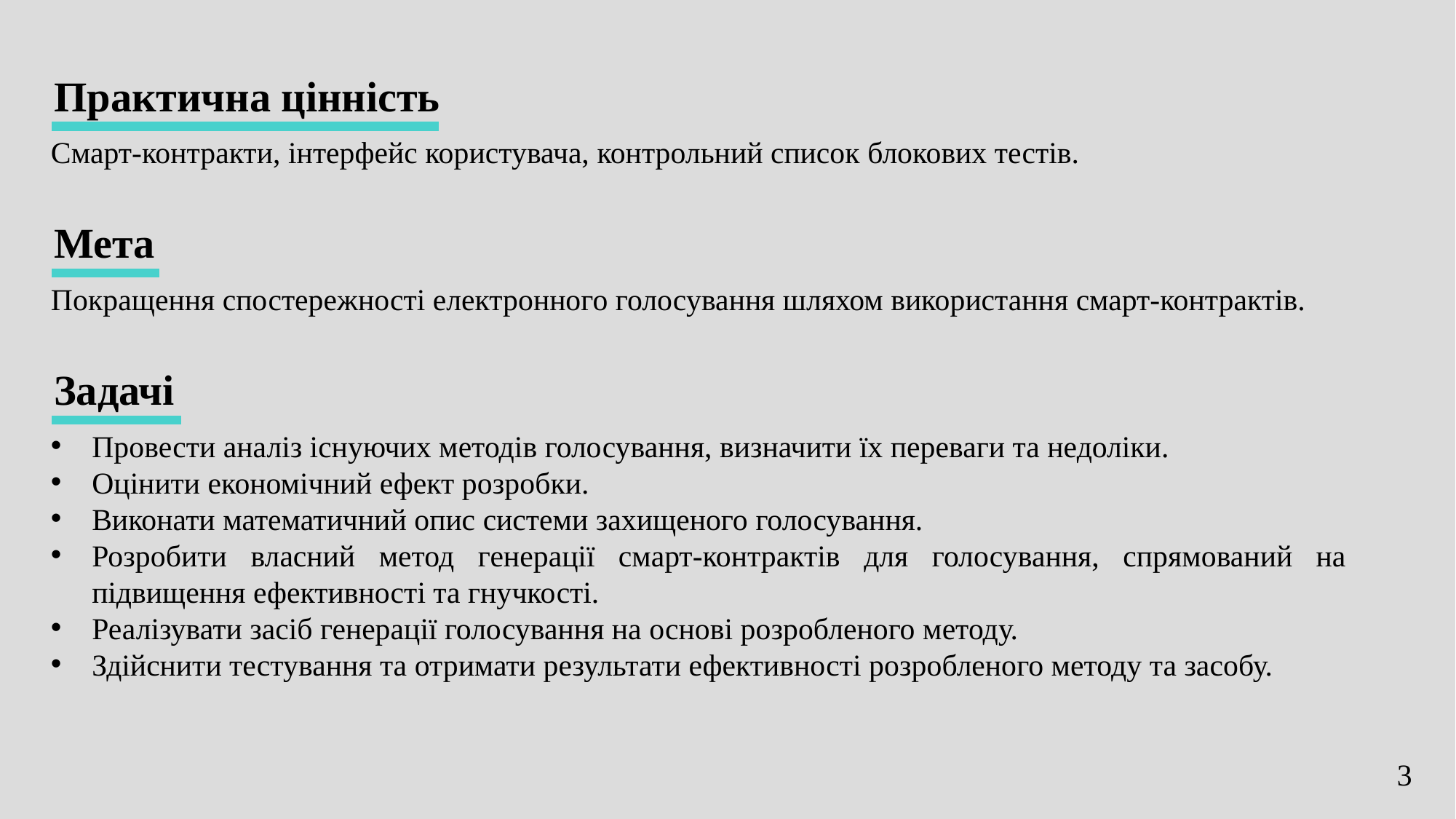

Практична цінність
Cмарт-контракти, інтерфейс користувача, контрольний список блокових тестів.
Мета
Покращення спостережності електронного голосування шляхом використання смарт-контрактів.
Задачі
Провести аналіз існуючих методів голосування, визначити їх переваги та недоліки.
Оцінити економічний ефект розробки.
Виконати математичний опис системи захищеного голосування.
Розробити власний метод генерації смарт-контрактів для голосування, спрямований на підвищення ефективності та гнучкості.
Реалізувати засіб генерації голосування на основі розробленого методу.
Здійснити тестування та отримати результати ефективності розробленого методу та засобу.
3